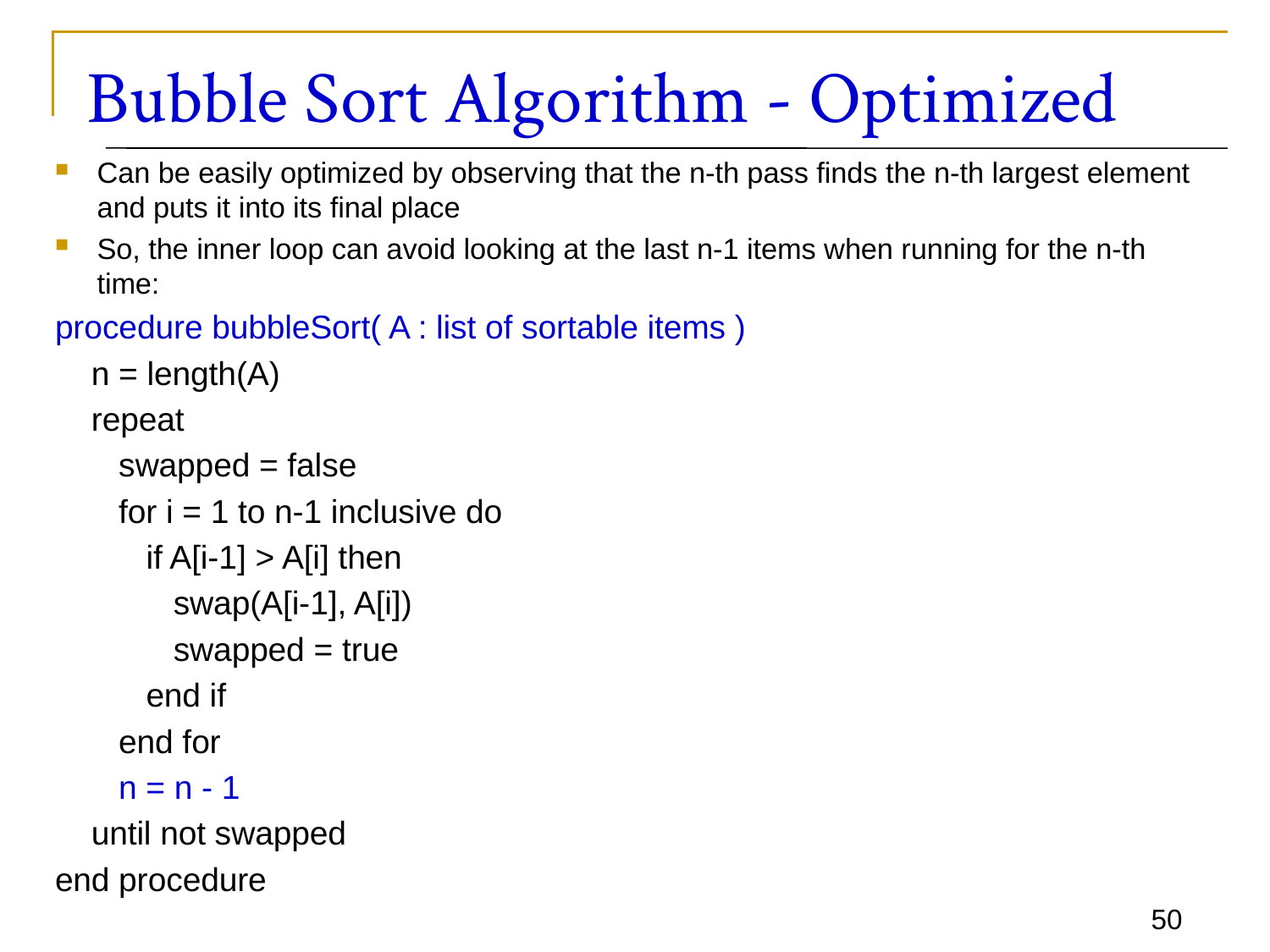

# Bubble Sort Algorithm - Optimized
Can be easily optimized by observing that the n-th pass finds the n-th largest element and puts it into its final place
So, the inner loop can avoid looking at the last n-1 items when running for the n-th time:
procedure bubbleSort( A : list of sortable items )
    n = length(A)
    repeat
       swapped = false
       for i = 1 to n-1 inclusive do
          if A[i-1] > A[i] then
             swap(A[i-1], A[i])
             swapped = true
          end if
       end for
       n = n - 1
    until not swapped
end procedure